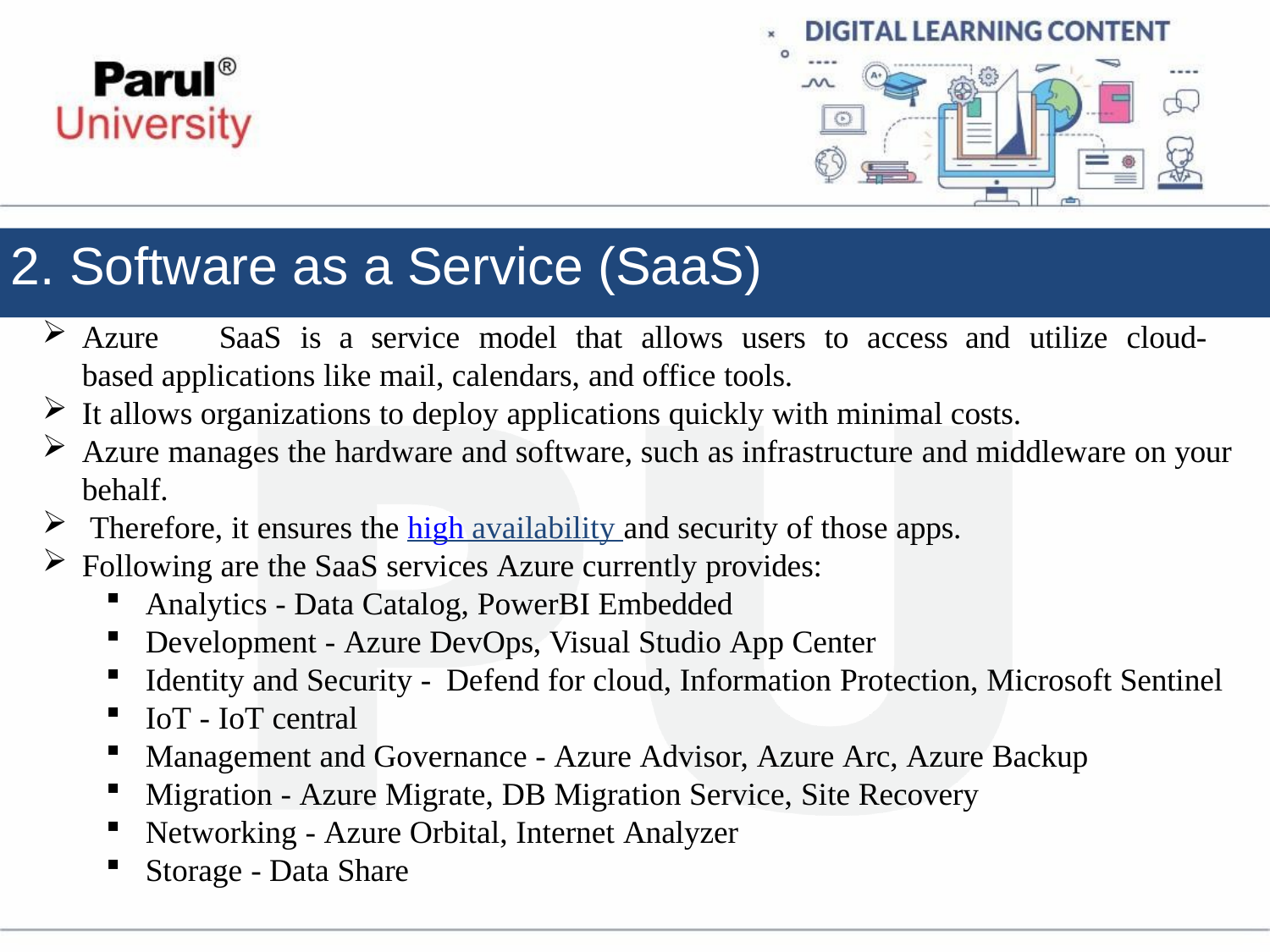

# 2. Software as a Service (SaaS)
Azure	SaaS	is  a	service	model	that	allows	users	to	access  and	utilize	cloud-based applications like mail, calendars, and office tools.
It allows organizations to deploy applications quickly with minimal costs.
Azure manages the hardware and software, such as infrastructure and middleware on your behalf.
Therefore, it ensures the high availability and security of those apps.
Following are the SaaS services Azure currently provides:
Analytics - Data Catalog, PowerBI Embedded
Development - Azure DevOps, Visual Studio App Center
Identity and Security - Defend for cloud, Information Protection, Microsoft Sentinel
IoT - IoT central
Management and Governance - Azure Advisor, Azure Arc, Azure Backup
Migration - Azure Migrate, DB Migration Service, Site Recovery
Networking - Azure Orbital, Internet Analyzer
Storage - Data Share